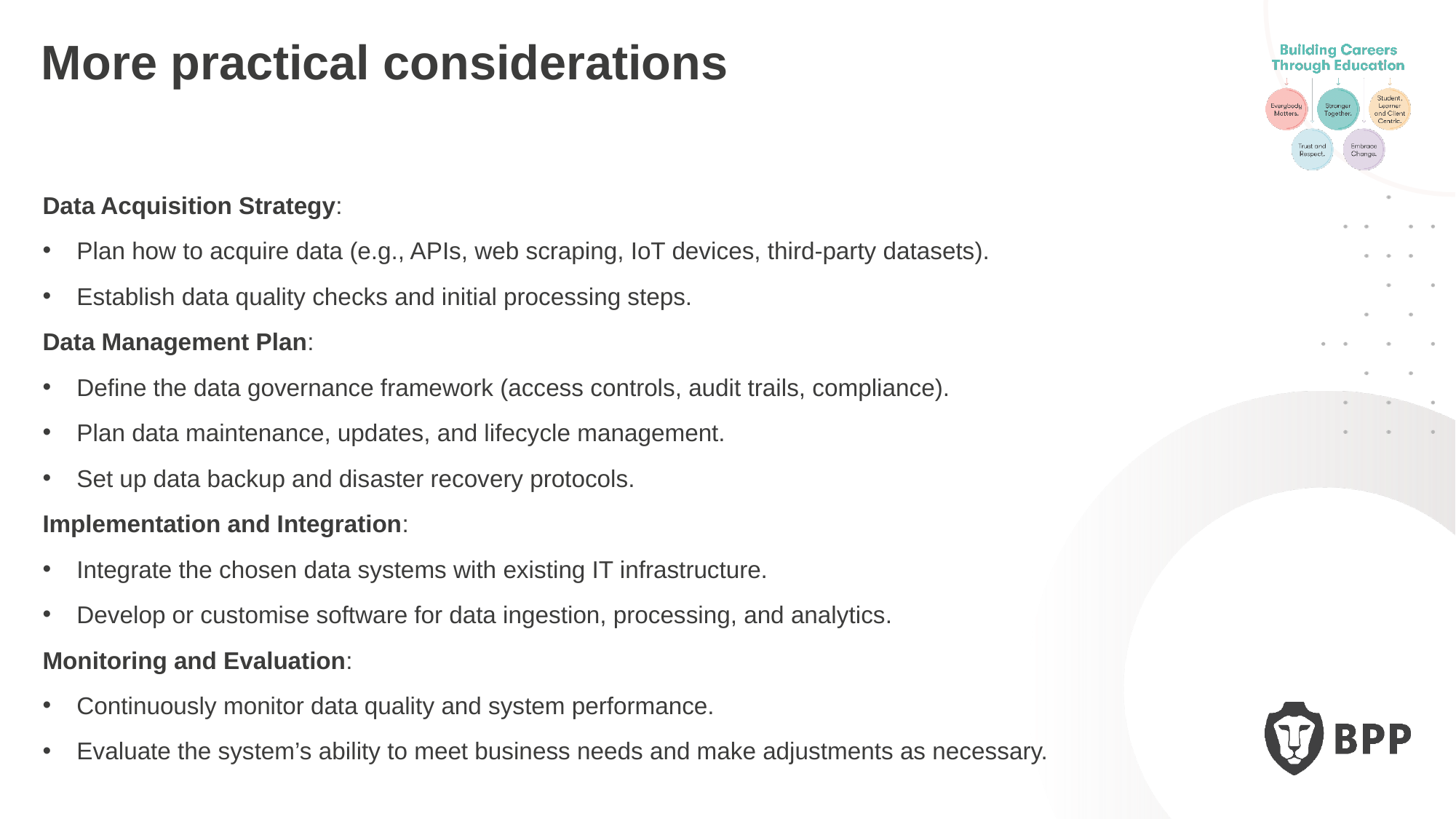

More practical considerations
Data Acquisition Strategy:
Plan how to acquire data (e.g., APIs, web scraping, IoT devices, third-party datasets).
Establish data quality checks and initial processing steps.
Data Management Plan:
Define the data governance framework (access controls, audit trails, compliance).
Plan data maintenance, updates, and lifecycle management.
Set up data backup and disaster recovery protocols.
Implementation and Integration:
Integrate the chosen data systems with existing IT infrastructure.
Develop or customise software for data ingestion, processing, and analytics.
Monitoring and Evaluation:
Continuously monitor data quality and system performance.
Evaluate the system’s ability to meet business needs and make adjustments as necessary.